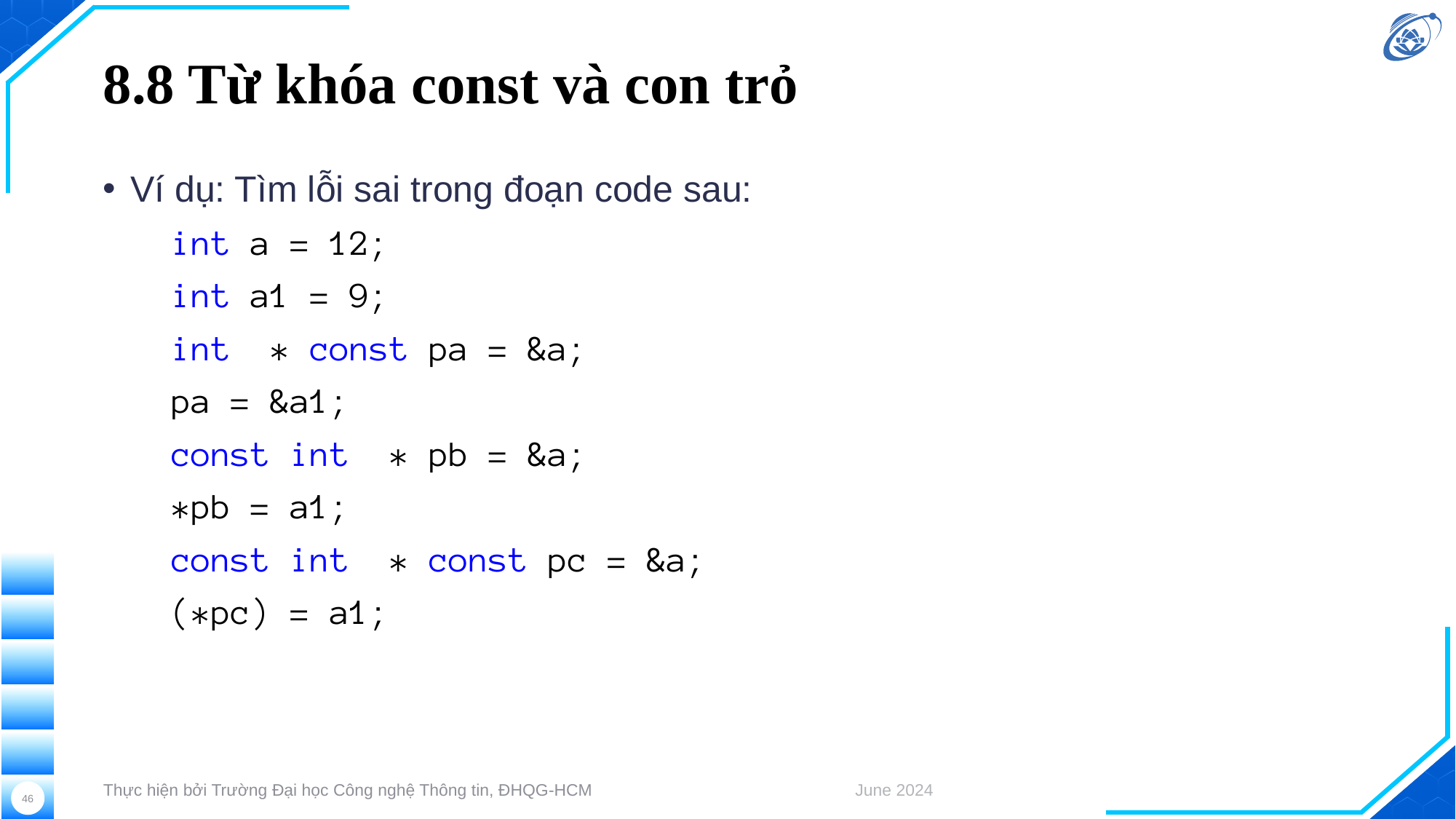

# 8.8 Từ khóa const và con trỏ
Ví dụ: Tìm lỗi sai trong đoạn code sau:
int a = 12;
int a1 = 9;
int  * const pa = &a;
pa = &a1;
const int  * pb = &a;
*pb = a1;
const int  * const pc = &a;
(*pc) = a1;
Thực hiện bởi Trường Đại học Công nghệ Thông tin, ĐHQG-HCM
June 2024
46